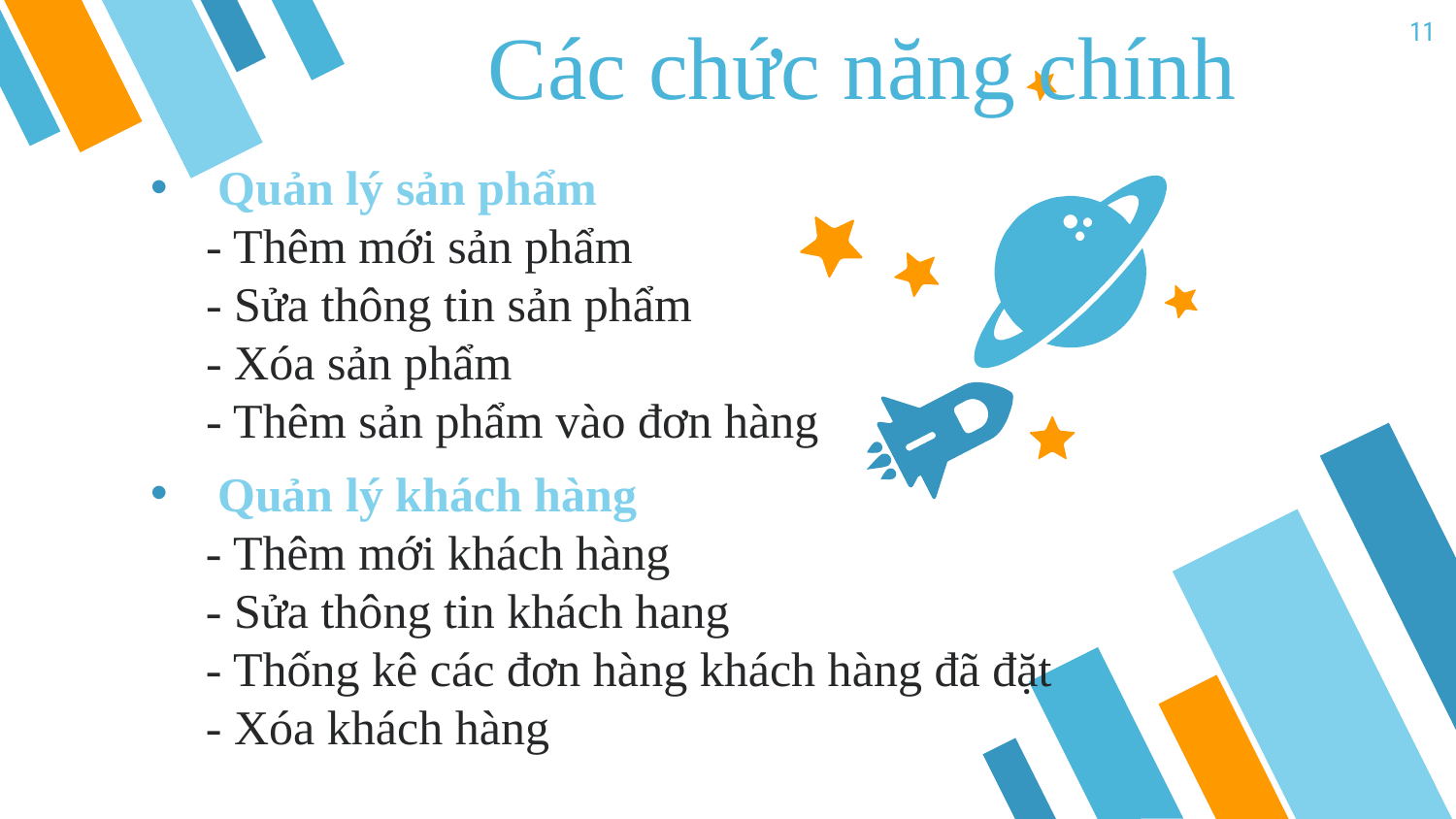

11
Các chức năng chính

 Quản lý sản phẩm
- Thêm mới sản phẩm
- Sửa thông tin sản phẩm
- Xóa sản phẩm
- Thêm sản phẩm vào đơn hàng

 Quản lý khách hàng
- Thêm mới khách hàng
- Sửa thông tin khách hang
- Thống kê các đơn hàng khách hàng đã đặt
- Xóa khách hàng